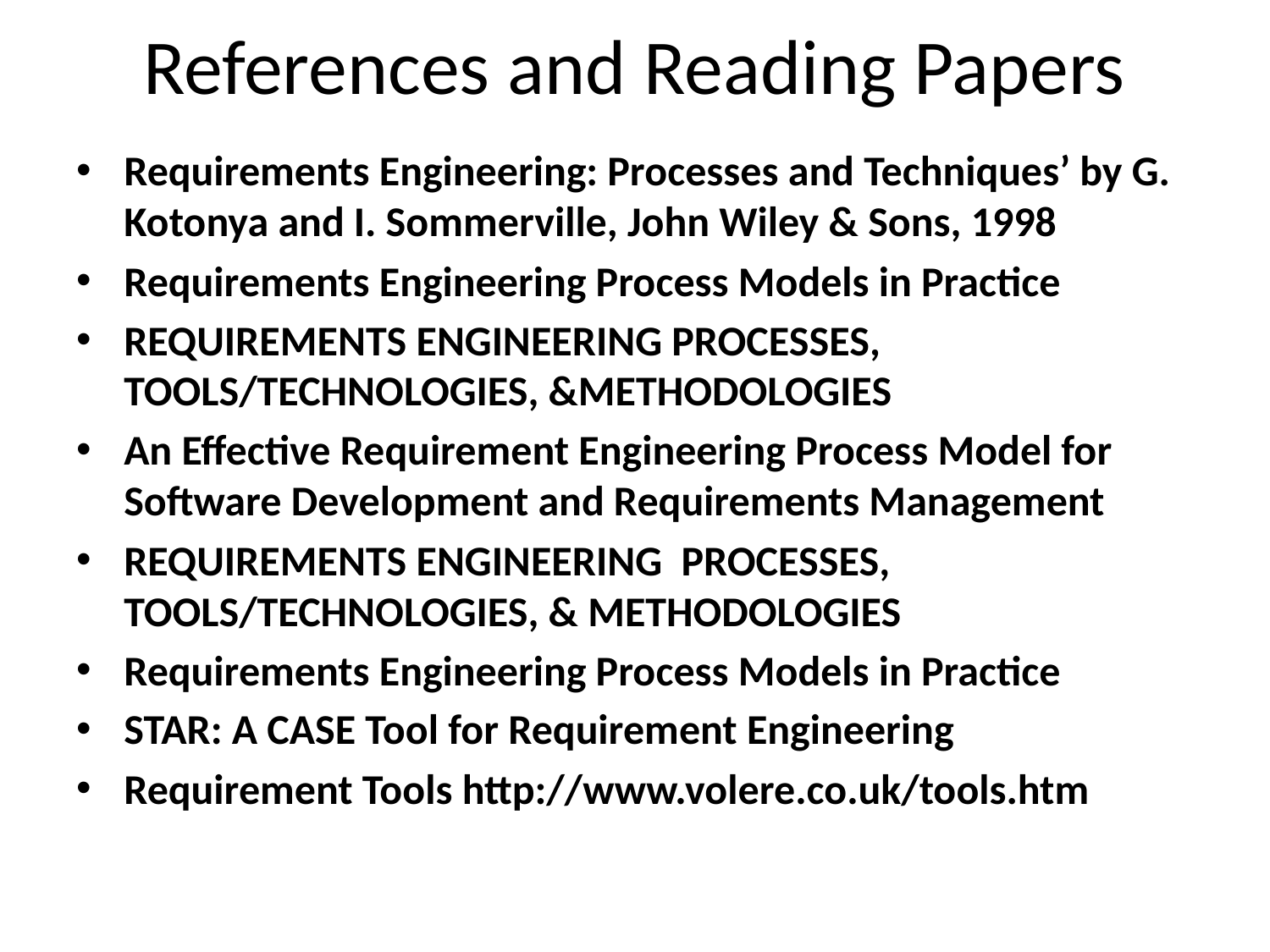

# References and Reading Papers
Requirements Engineering: Processes and Techniques’ by G. Kotonya and I. Sommerville, John Wiley & Sons, 1998
Requirements Engineering Process Models in Practice
REQUIREMENTS ENGINEERING PROCESSES, TOOLS/TECHNOLOGIES, &METHODOLOGIES
An Effective Requirement Engineering Process Model for Software Development and Requirements Management
REQUIREMENTS ENGINEERING  PROCESSES, TOOLS/TECHNOLOGIES, & METHODOLOGIES
Requirements Engineering Process Models in Practice
STAR: A CASE Tool for Requirement Engineering
Requirement Tools http://www.volere.co.uk/tools.htm